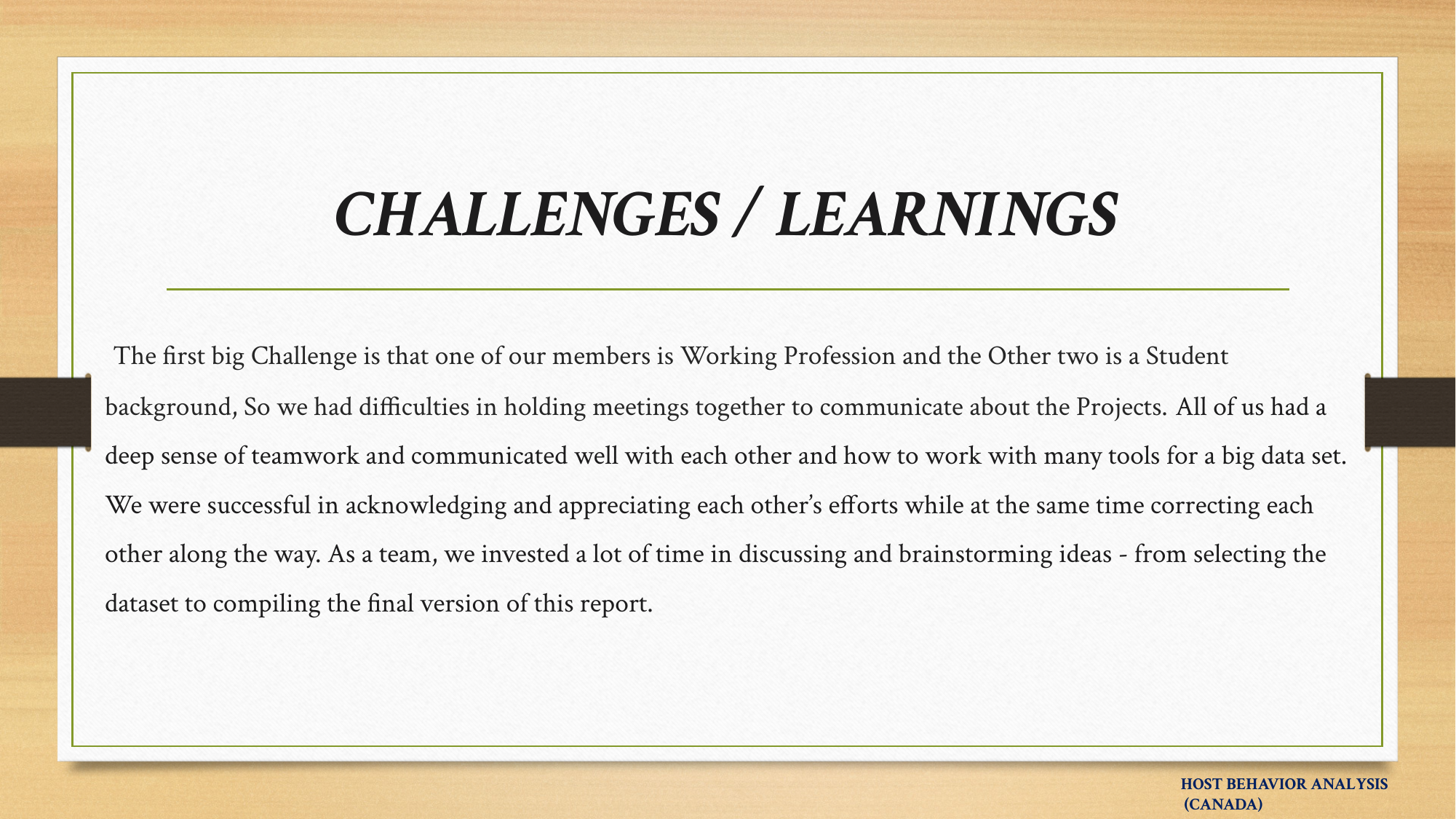

# CHALLENGES / LEARNINGS
 The first big Challenge is that one of our members is Working Profession and the Other two is a Student background, So we had difficulties in holding meetings together to communicate about the Projects. All of us had a deep sense of teamwork and communicated well with each other and how to work with many tools for a big data set. We were successful in acknowledging and appreciating each other’s efforts while at the same time correcting each other along the way. As a team, we invested a lot of time in discussing and brainstorming ideas - from selecting the dataset to compiling the final version of this report.
HOST BEHAVIOR ANALYSIS
 (CANADA)